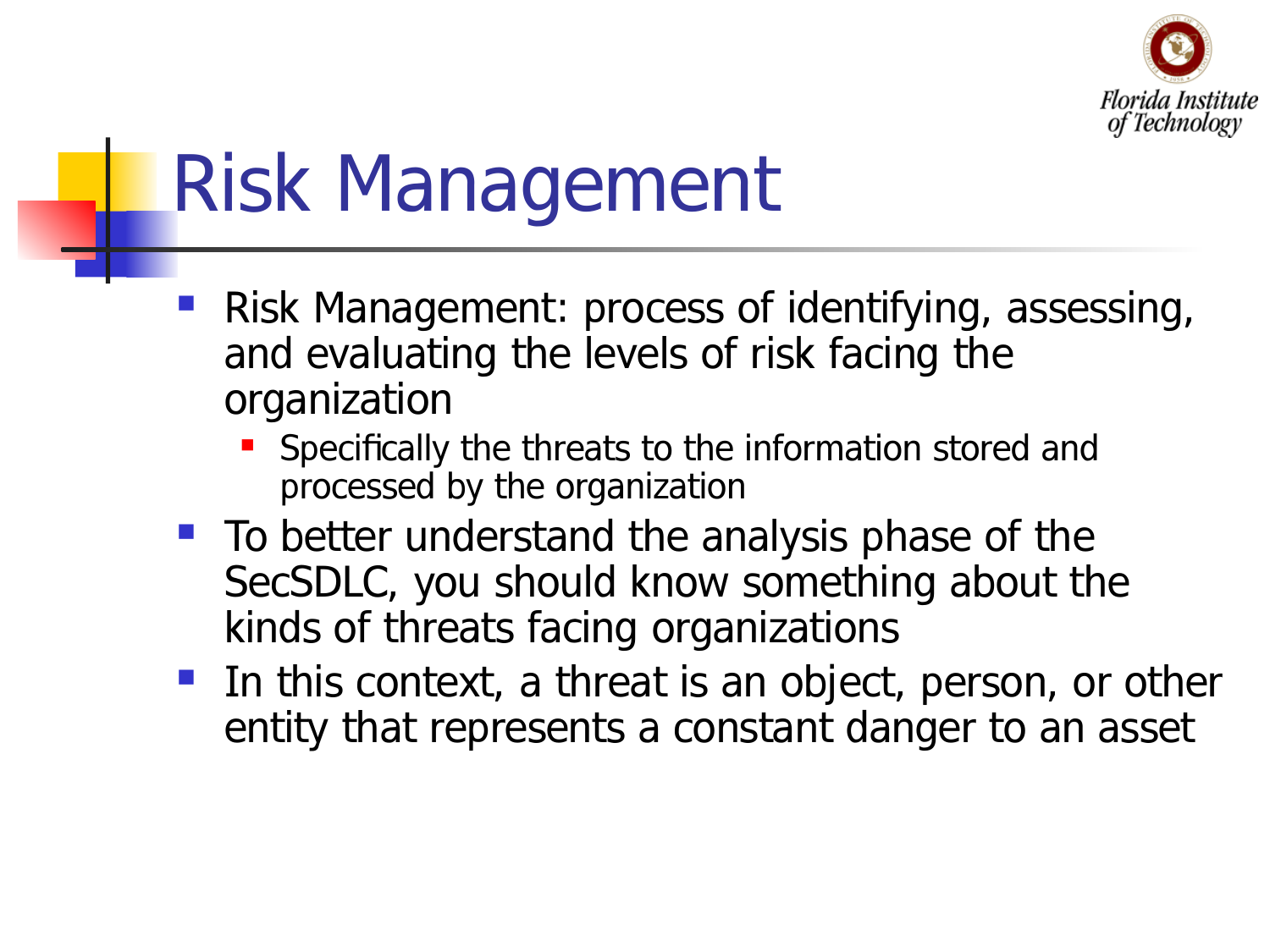

# Risk Management
Risk Management: process of identifying, assessing, and evaluating the levels of risk facing the organization
Specifically the threats to the information stored and processed by the organization
To better understand the analysis phase of the SecSDLC, you should know something about the kinds of threats facing organizations
In this context, a threat is an object, person, or other entity that represents a constant danger to an asset